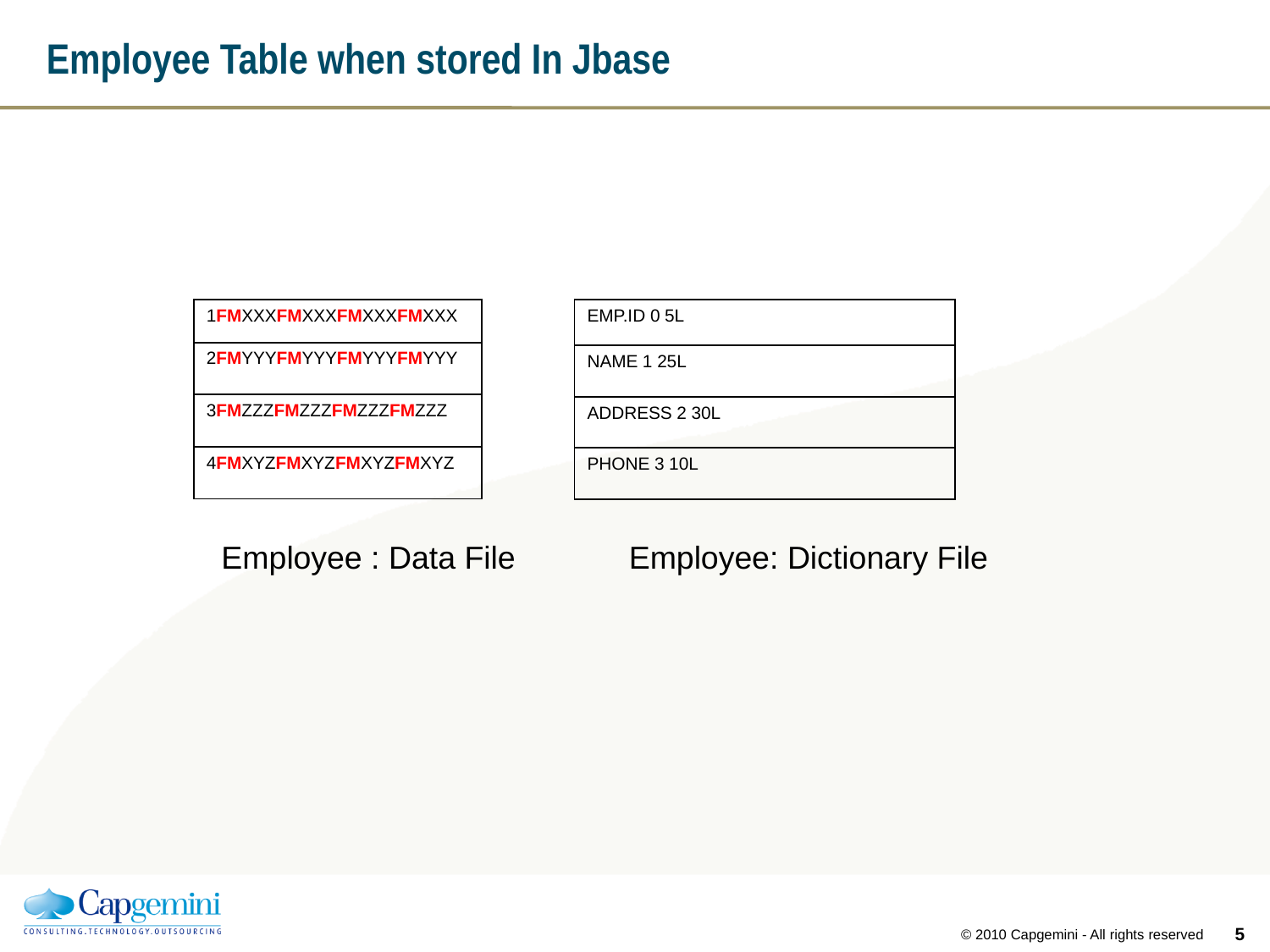

# Employee Table when stored In Jbase

		Employee : Data File	   Employee: Dictionary File
| 1FMXXXFMXXXFMXXXFMXXX |
| --- |
| 2FMYYYFMYYYFMYYYFMYYY |
| 3FMZZZFMZZZFMZZZFMZZZ |
| 4FMXYZFMXYZFMXYZFMXYZ |
| EMP.ID 0 5L |
| --- |
| NAME 1 25L |
| ADDRESS 2 30L |
| PHONE 3 10L |
5
© 2010 Capgemini - All rights reserved